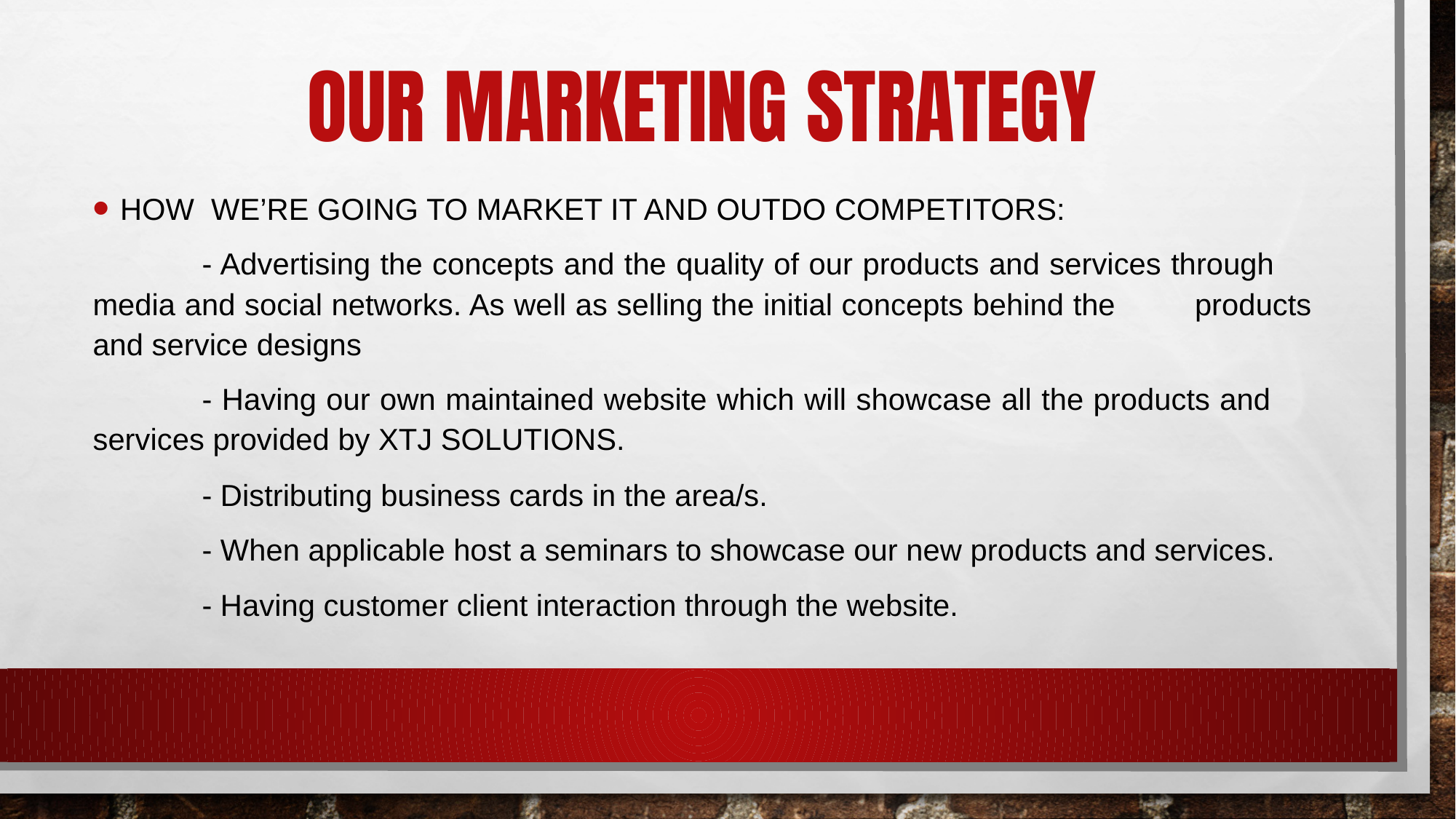

# Our Marketing strategy
how  we’re going to market it and outdo competitors:
	- Advertising the concepts and the quality of our products and services through 	media and social networks. As well as selling the initial concepts behind the 	products and service designs
	- Having our own maintained website which will showcase all the products and 	services provided by XTJ SOLUTIONS.
	- Distributing business cards in the area/s.
	- When applicable host a seminars to showcase our new products and services.
	- Having customer client interaction through the website.